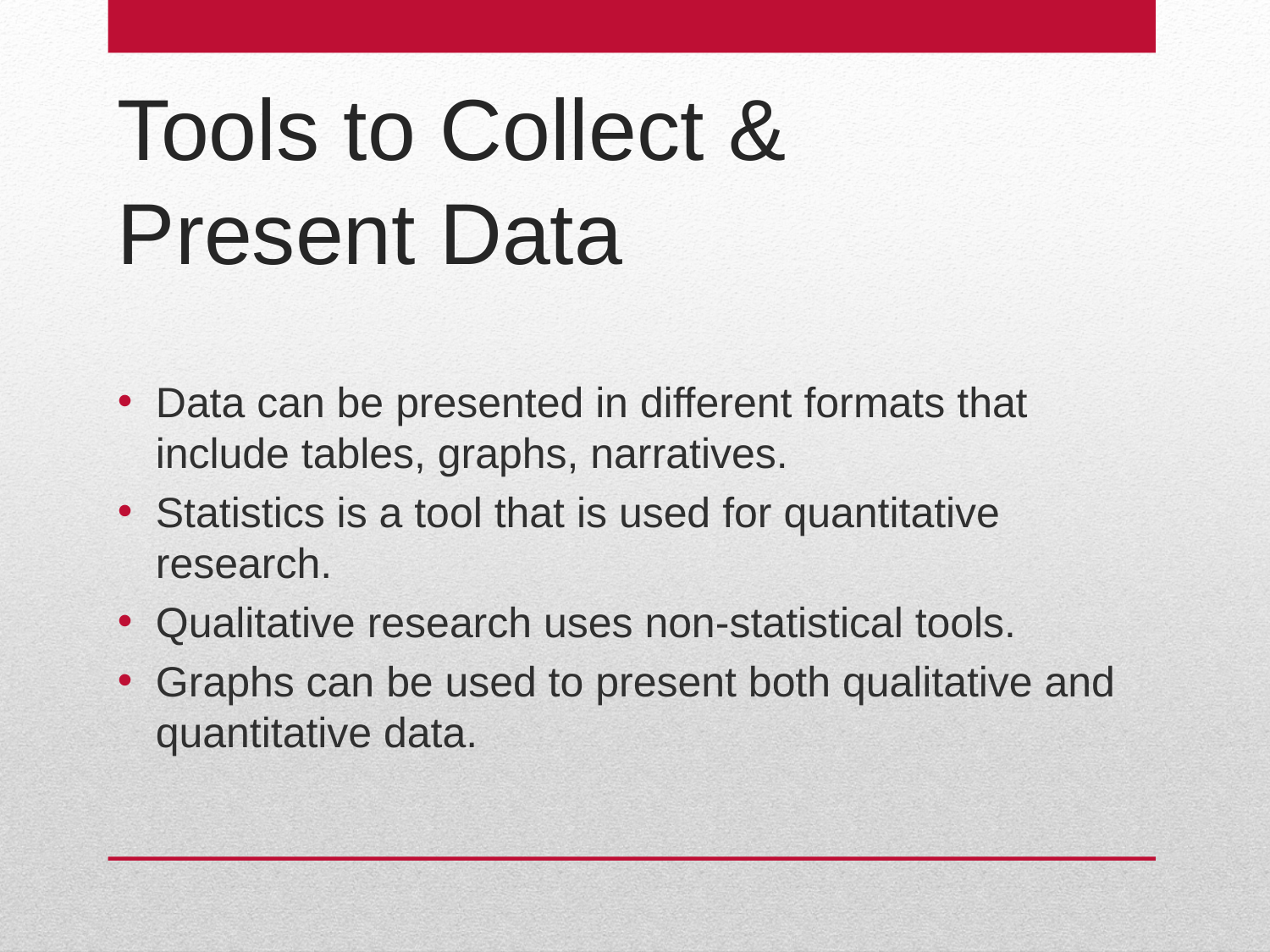

# Tools to Collect & Present Data
Data can be presented in different formats that include tables, graphs, narratives.
Statistics is a tool that is used for quantitative research.
Qualitative research uses non-statistical tools.
Graphs can be used to present both qualitative and quantitative data.